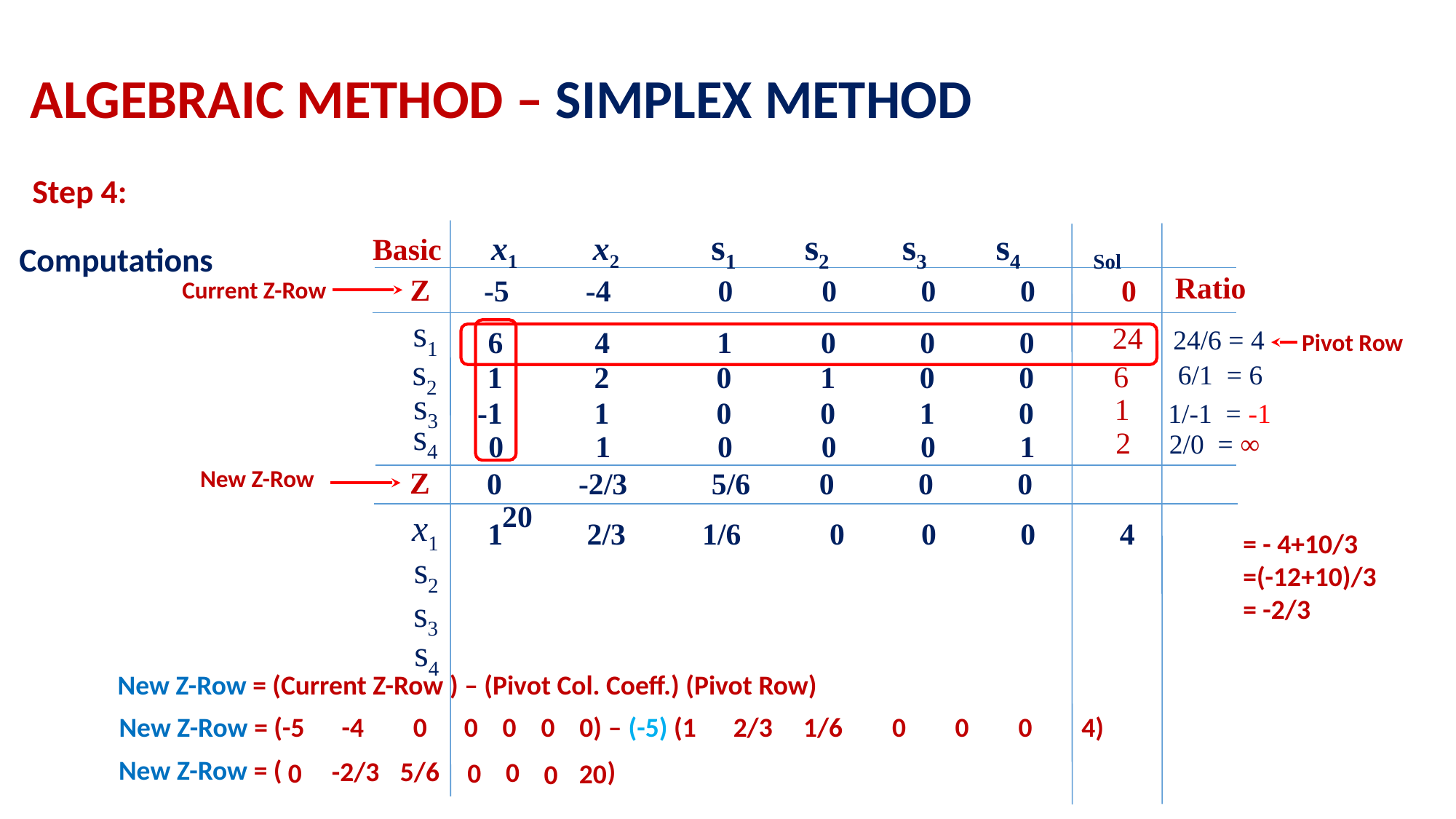

ALGEBRAIC METHOD – SIMPLEX METHOD
Step 4:
 x1         x2           s1             s2        s3        s4        Sol
Basic
-5          -4              0            0           0           0
Z
  0

 s1
 24

6            4              1            0           0           0
 s2
1            2              0            1           0           0
 6

 s3
 1

-1            1              0            0           1           0
 s4
 2

0            1              0            0           0           1
Computations
Ratio
Current Z-Row

 24/6 = 4

Pivot Row
  6/1  = 6

  1/-1  = -1

  2/0  = ∞
New Z-Row
Z
0          -2/3           5/6         0           0           0	          20
 x1
1           2/3          1/6            0          0           0           4
= - 4+10/3
=(-12+10)/3
= -2/3
 s2
 s3
 s4
New Z-Row = (Current Z-Row ) – (Pivot Col. Coeff.) (Pivot Row)
New Z-Row = (-5      -4        0      0    0    0    0) – (-5) (1      2/3     1/6        0        0        0        4)
New Z-Row = (
5/6
-2/3
)
0
0
0
20
0